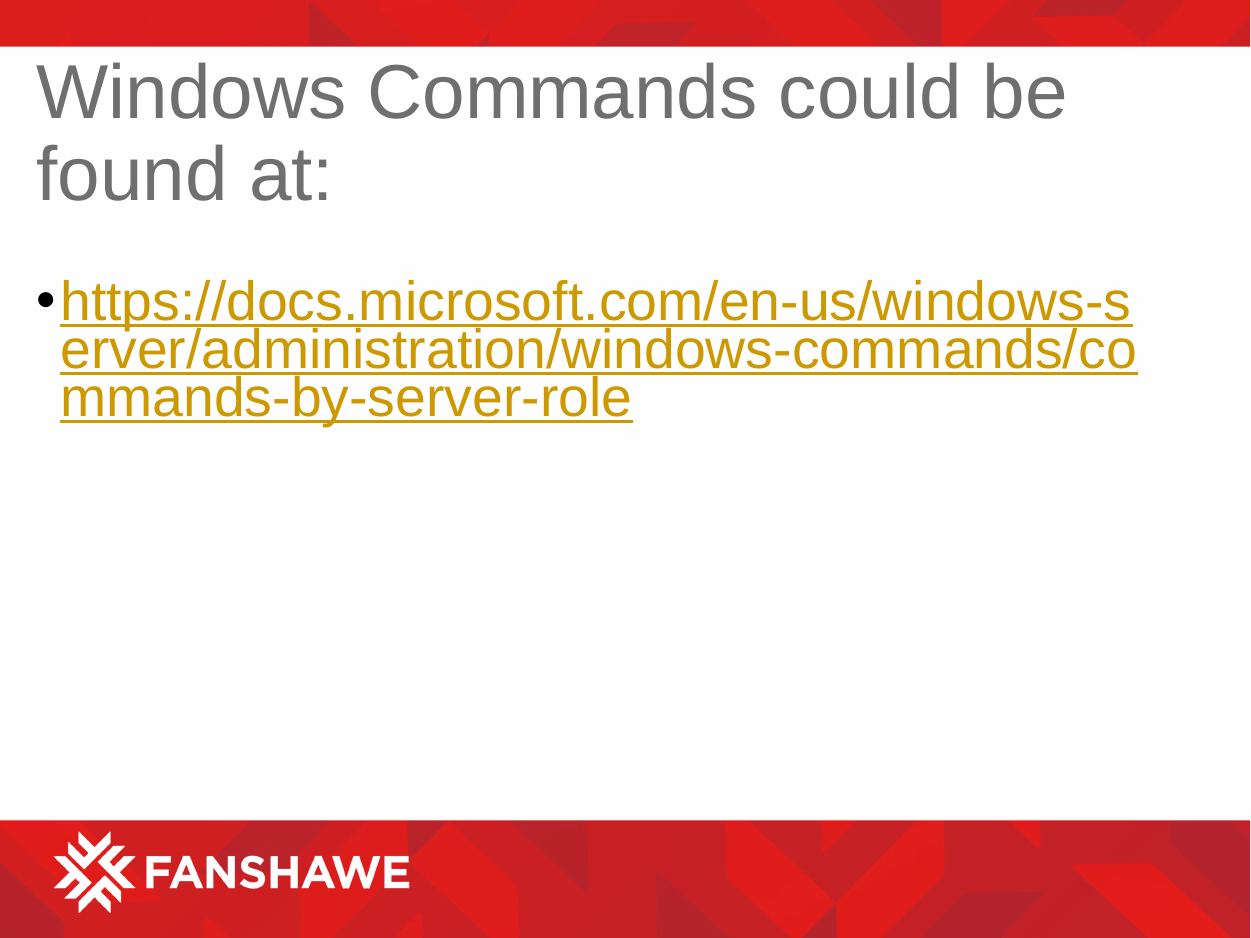

# Windows Commands could be found at:
https://docs.microsoft.com/en-us/windows-server/administration/windows-commands/commands-by-server-role